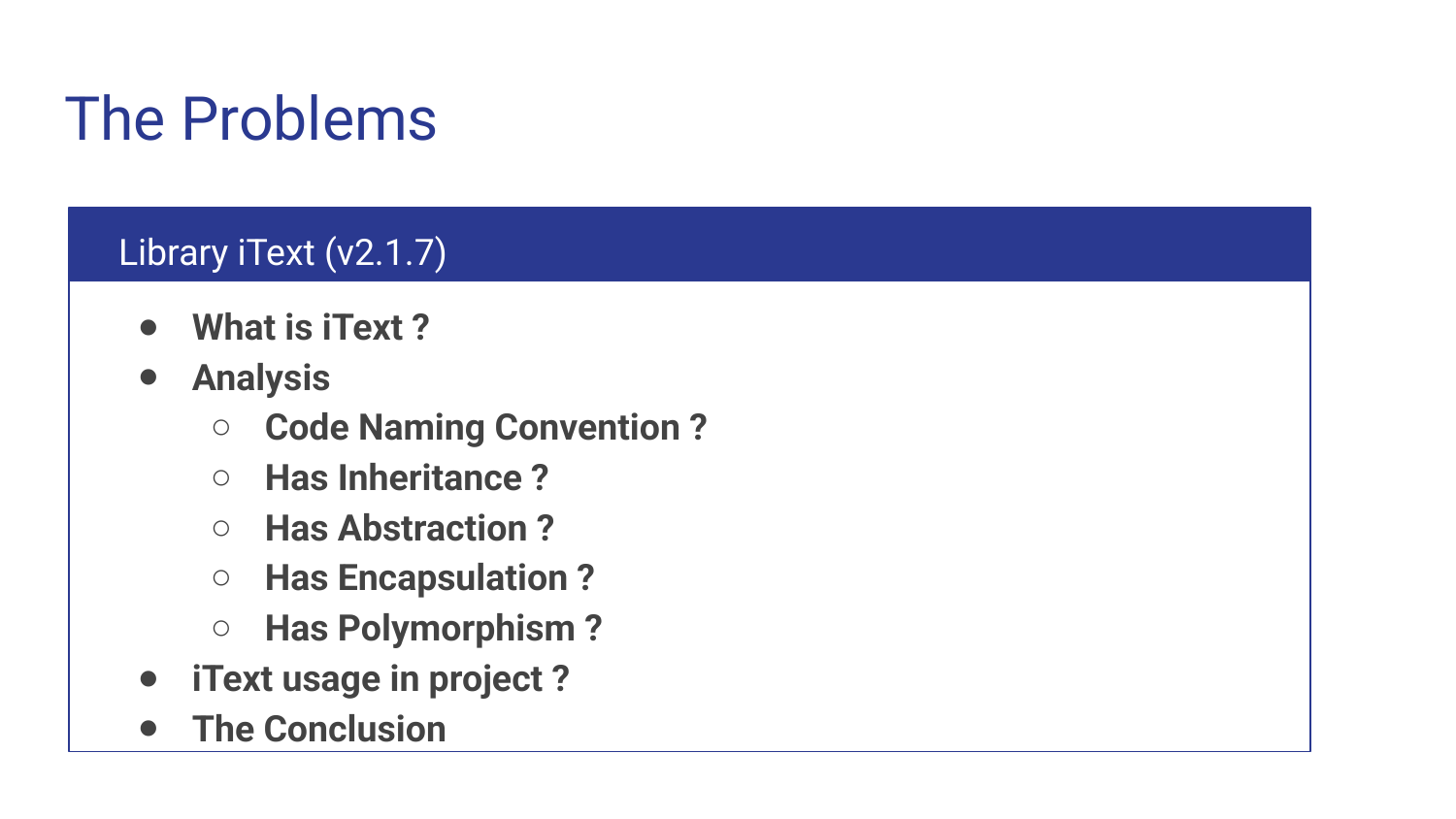

# The Problems

Library iText (v2.1.7)
What is iText ?
Analysis
Code Naming Convention ?
Has Inheritance ?
Has Abstraction ?
Has Encapsulation ?
Has Polymorphism ?
iText usage in project ?
The Conclusion